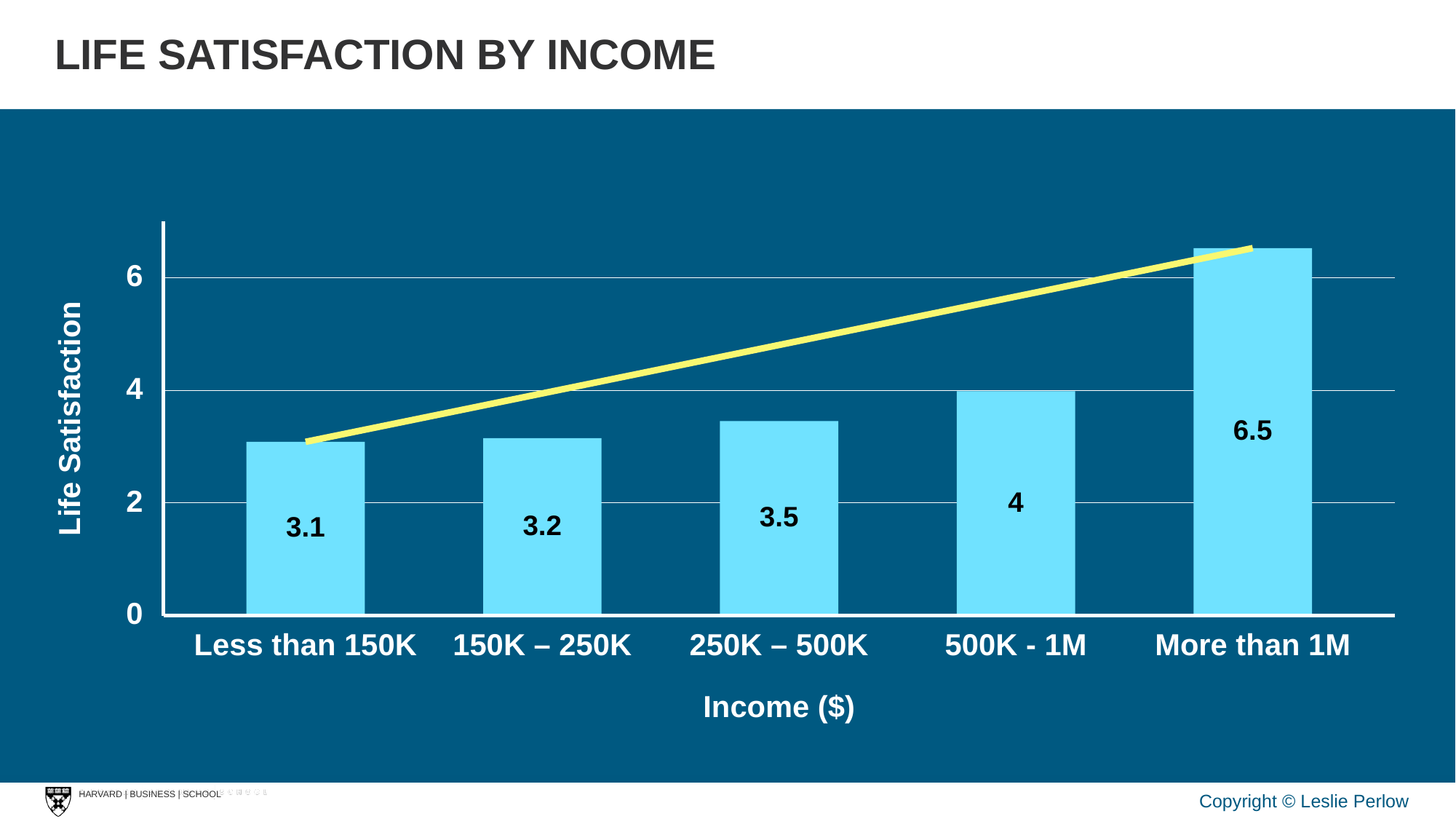

# LIFE SATISFACTION BY INCOME

6

4

Life Satisfaction

6.5

2
4

3.5
3.2
3.1
0

Less than 150K
150K – 250K
250K – 500K
500K - 1M
More than 1M
Income ($)